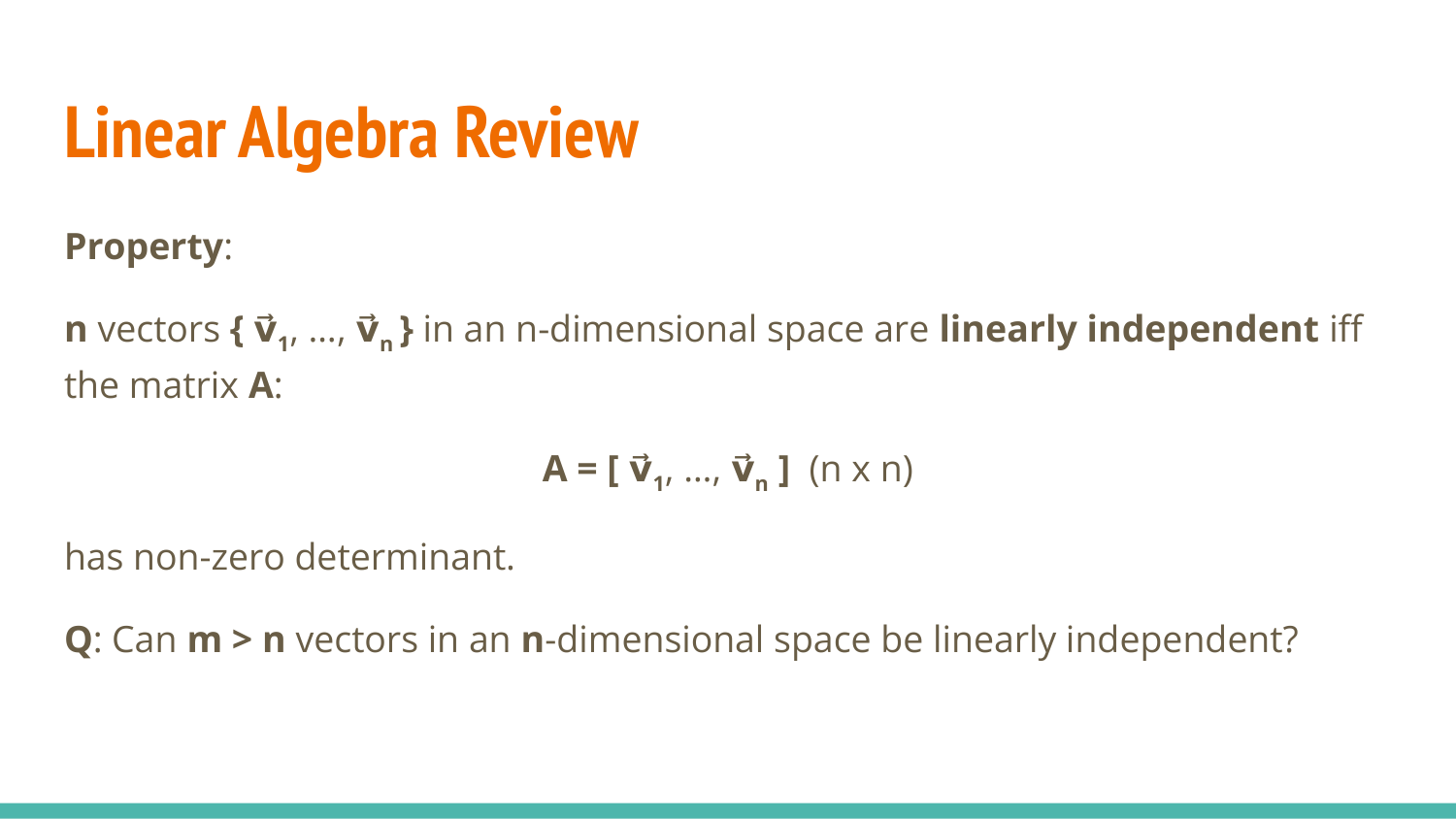

# Linear Algebra Review
Property:
n vectors { v⃗1, …, v⃗n } in an n-dimensional space are linearly independent iff the matrix A:
A = [ v⃗1, …, v⃗n ]  (n x n)
has non-zero determinant.
Q: Can m > n vectors in an n-dimensional space be linearly independent?